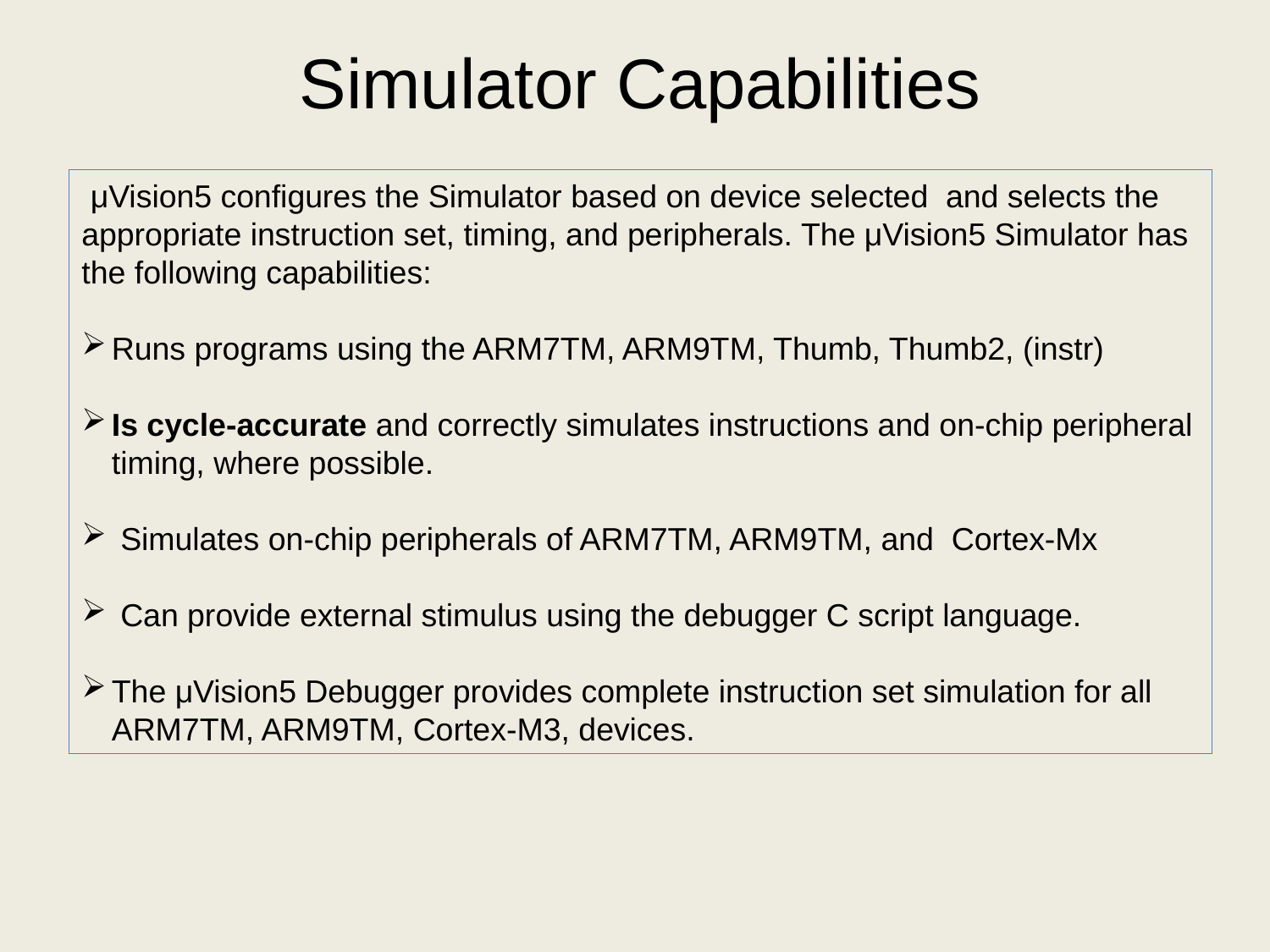

Simulator Capabilities
 μVision5 configures the Simulator based on device selected  and selects the appropriate instruction set, timing, and peripherals. The μVision5 Simulator has the following capabilities:

Runs programs using the ARM7TM, ARM9TM, Thumb, Thumb2, (instr)

Is cycle-accurate and correctly simulates instructions and on-chip peripheral timing, where possible.

 Simulates on-chip peripherals of ARM7TM, ARM9TM, and  Cortex-Mx

 Can provide external stimulus using the debugger C script language.

The μVision5 Debugger provides complete instruction set simulation for all ARM7TM, ARM9TM, Cortex-M3, devices.